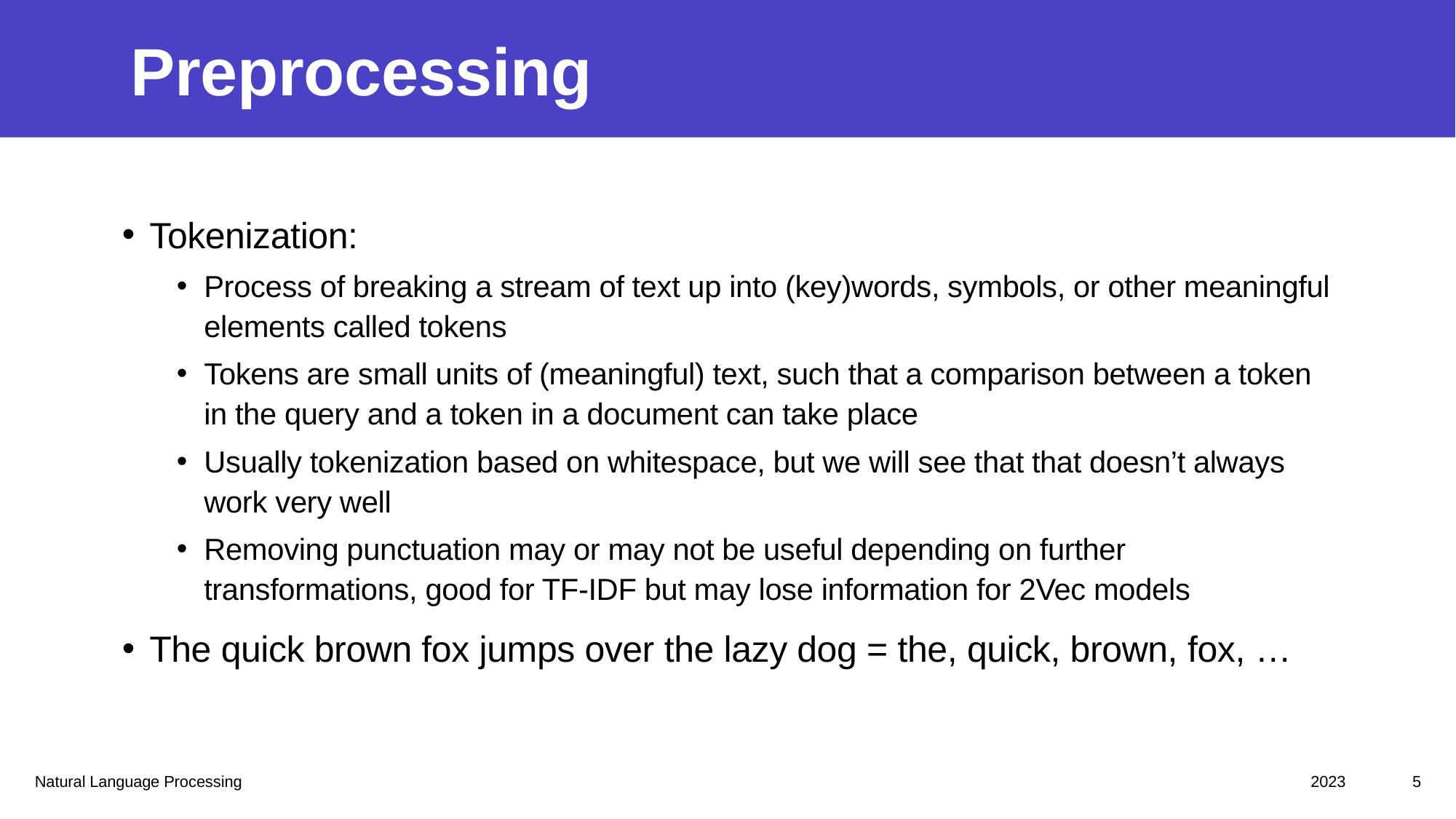

# Preprocessing
Tokenization:
Process of breaking a stream of text up into (key)words, symbols, or other meaningful elements called tokens
Tokens are small units of (meaningful) text, such that a comparison between a token in the query and a token in a document can take place
Usually tokenization based on whitespace, but we will see that that doesn’t always work very well
Removing punctuation may or may not be useful depending on further transformations, good for TF-IDF but may lose information for 2Vec models
The quick brown fox jumps over the lazy dog = the, quick, brown, fox, …
2023
Natural Language Processing
5